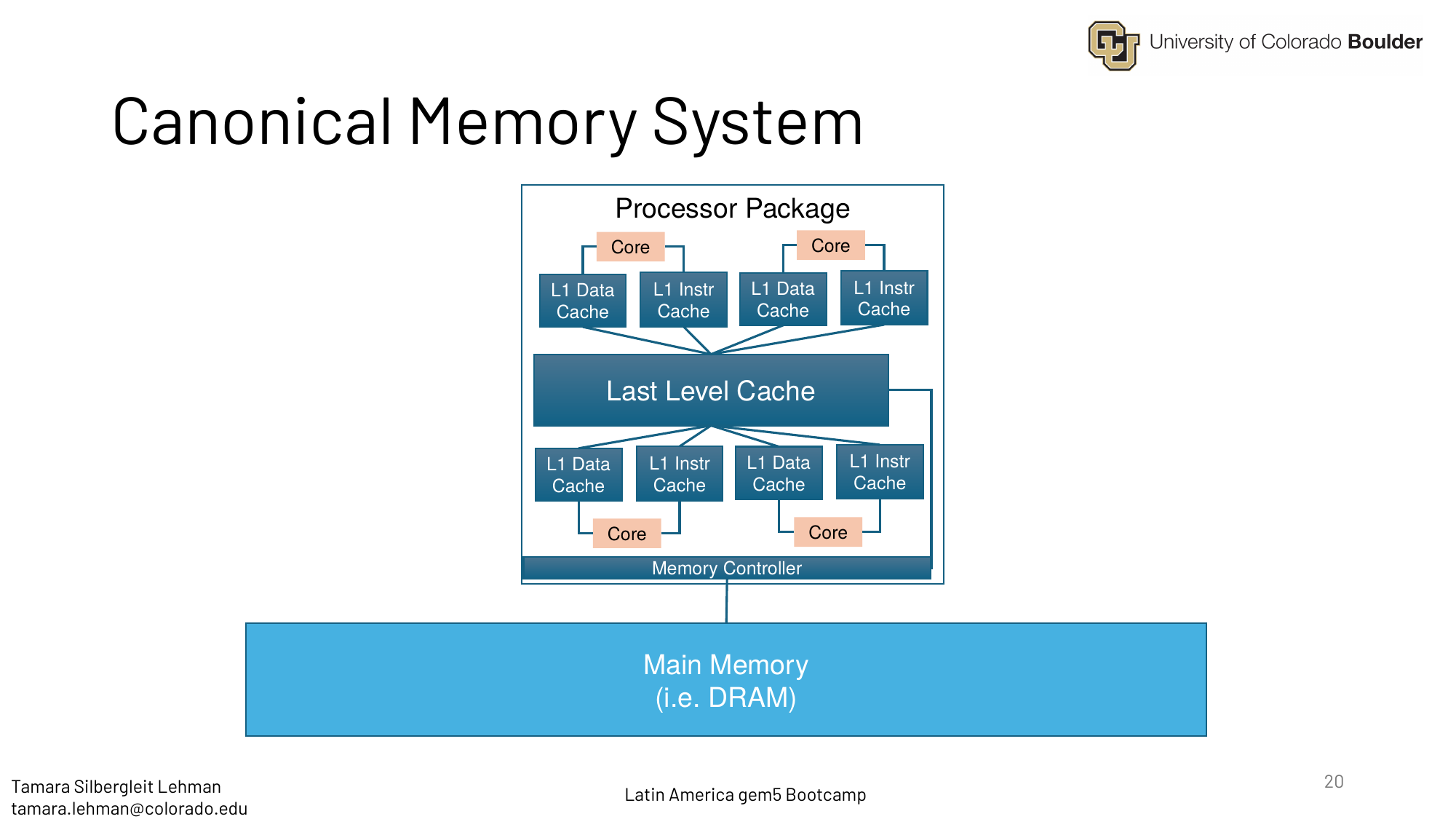

# Canonical Memory System
Processor Package
Core
Core
L1 Instr Cache
L1 Instr Cache
L1 Data Cache
L1 Data Cache
Last Level Cache
L1 Instr Cache
L1 Instr Cache
L1 Data Cache
L1 Data Cache
Core
Core
Memory Controller
Main Memory
(i.e. DRAM)

20
Tamara Silbergleit Lehman tamara.lehman@colorado.edu
Latin America gem5 Bootcamp